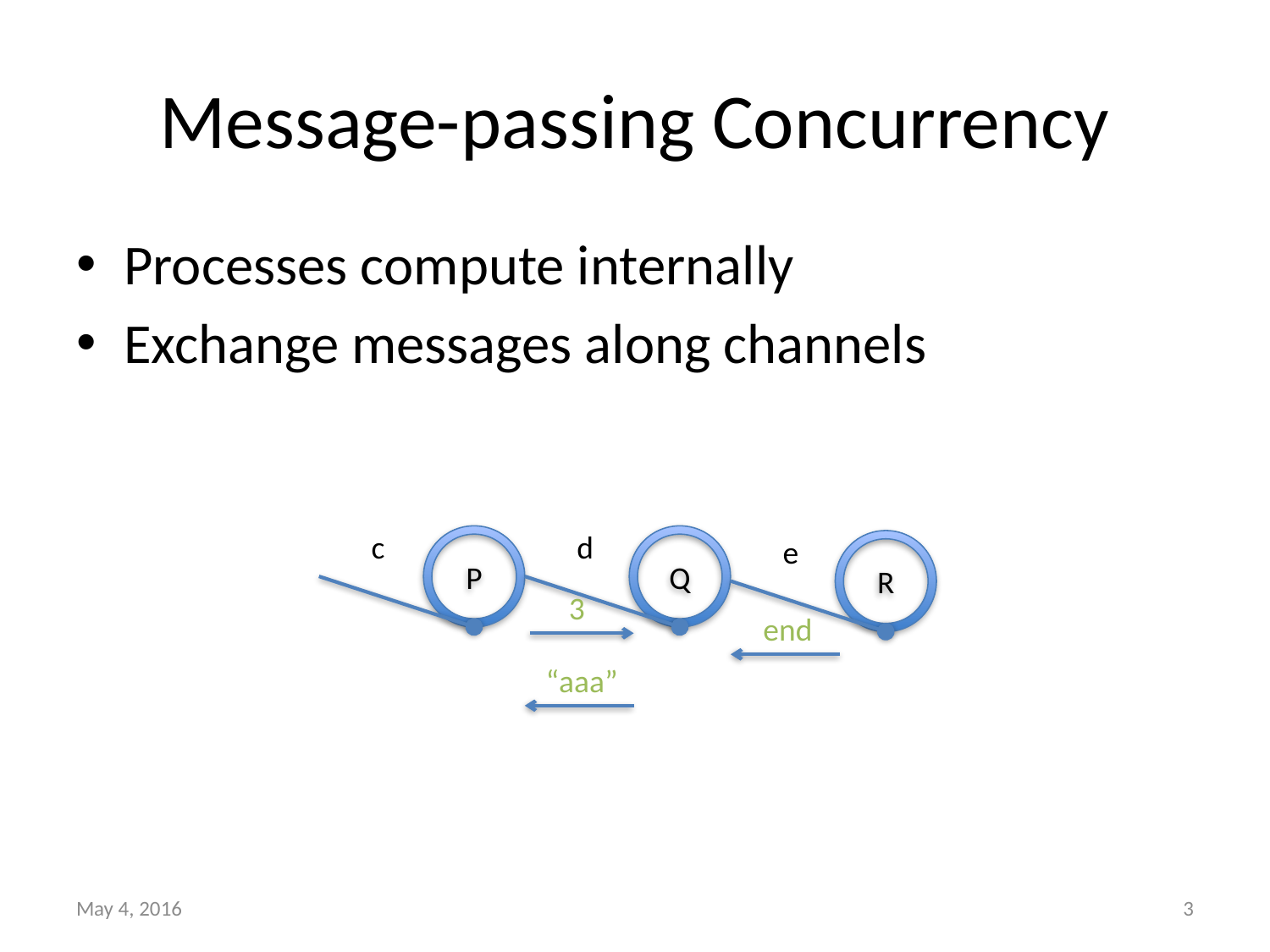

# Message-passing Concurrency
Processes compute internally
Exchange messages along channels
c
P
d
Q
e
R
3
end
“aaa”
May 4, 2016
3